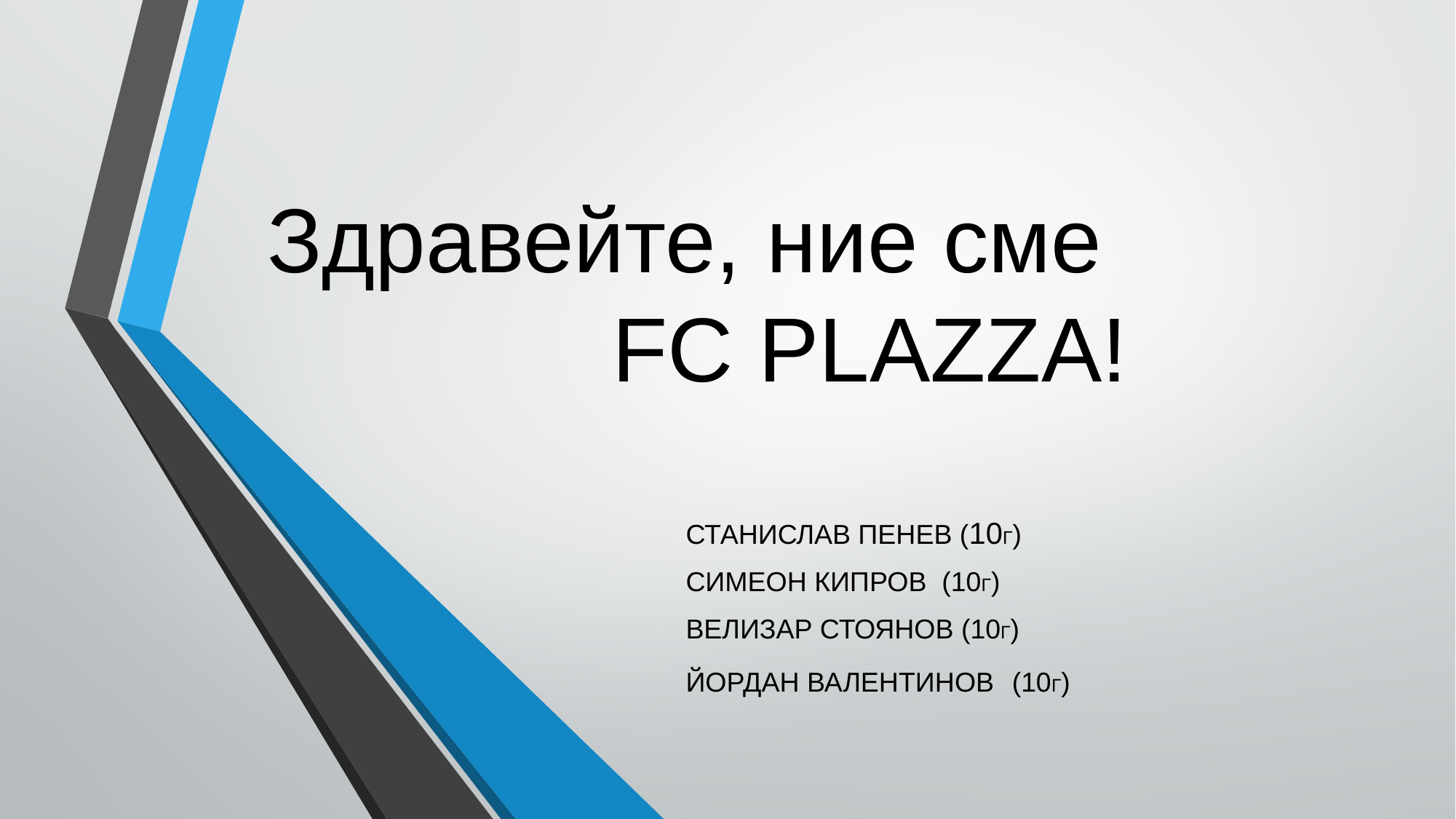

# Здравейте, ние сме  FC PLAZZA!
СТАНИСЛАВ ПЕНЕВ (10Г)
СИМЕОН КИПРОВ  (10Г)
ВЕЛИЗАР СТОЯНОВ (10Г)
ЙОРДАН ВАЛЕНТИНОВ  (10Г)